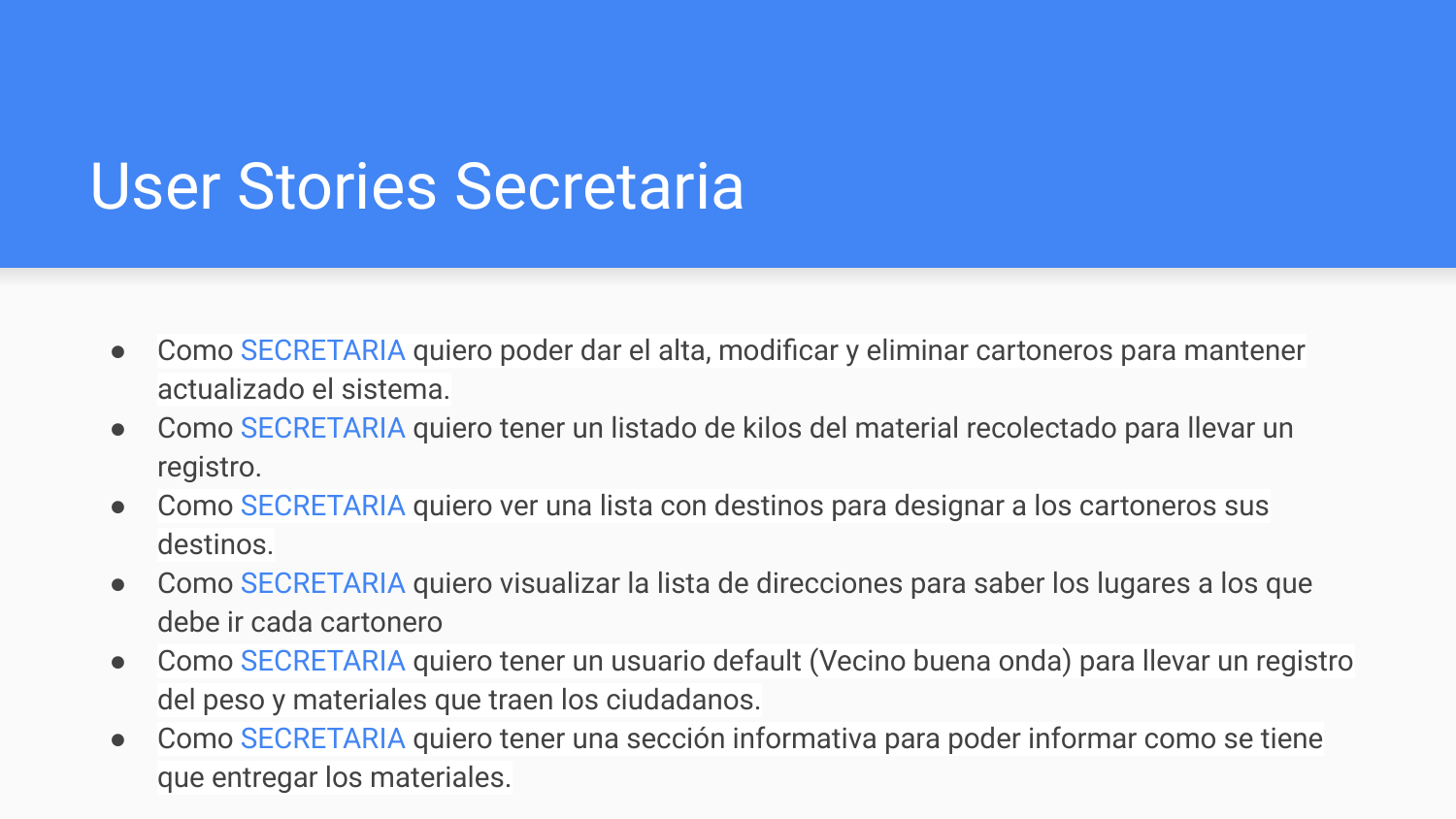

# User Stories Secretaria
Como SECRETARIA quiero poder dar el alta, modificar y eliminar cartoneros para mantener actualizado el sistema.
Como SECRETARIA quiero tener un listado de kilos del material recolectado para llevar un registro.
Como SECRETARIA quiero ver una lista con destinos para designar a los cartoneros sus destinos.
Como SECRETARIA quiero visualizar la lista de direcciones para saber los lugares a los que debe ir cada cartonero
Como SECRETARIA quiero tener un usuario default (Vecino buena onda) para llevar un registro del peso y materiales que traen los ciudadanos.
Como SECRETARIA quiero tener una sección informativa para poder informar como se tiene que entregar los materiales.